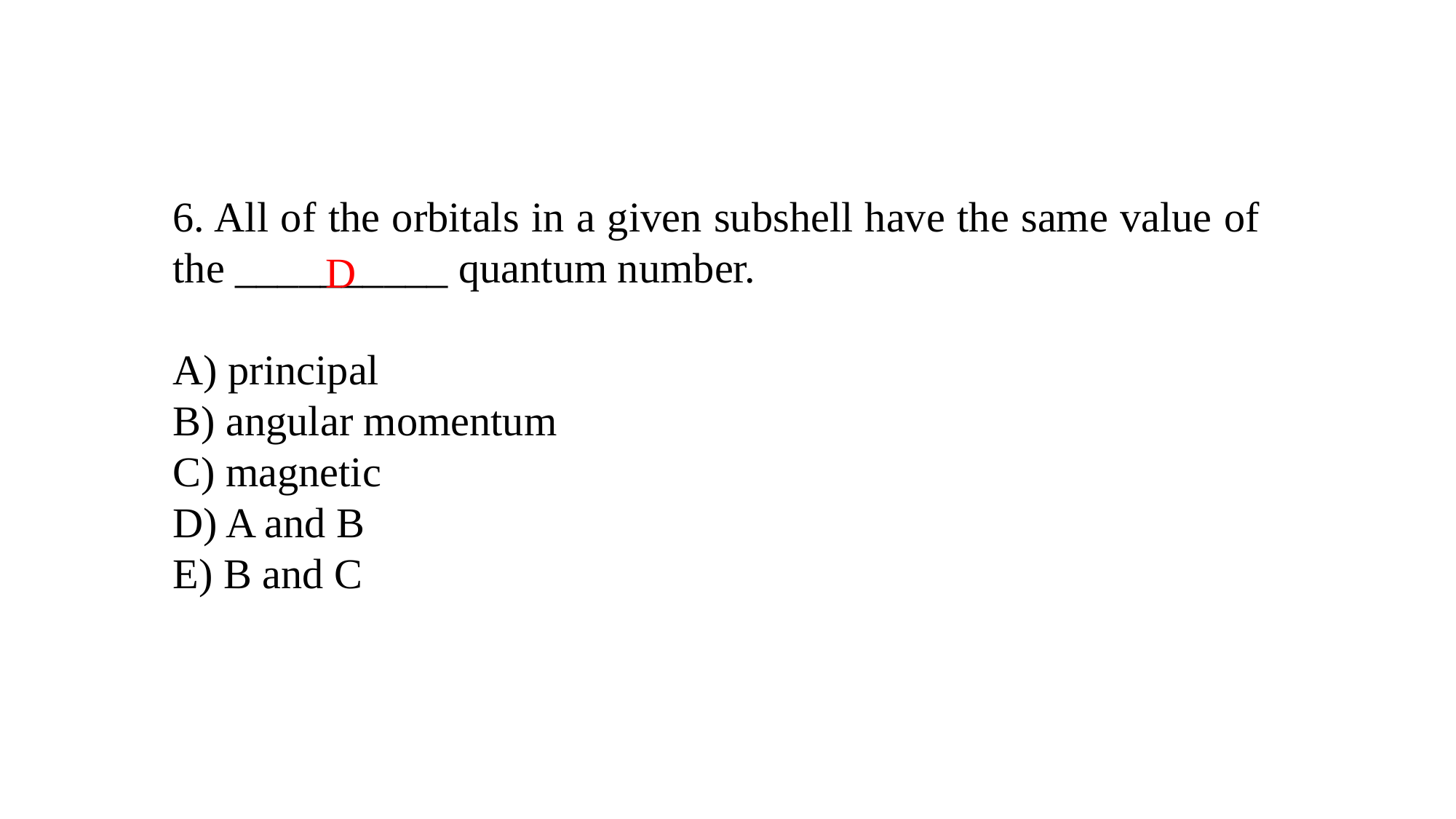

6. All of the orbitals in a given subshell have the same value of the __________ quantum number.

A) principal
B) angular momentum
C) magnetic
D) A and B
E) B and C
D